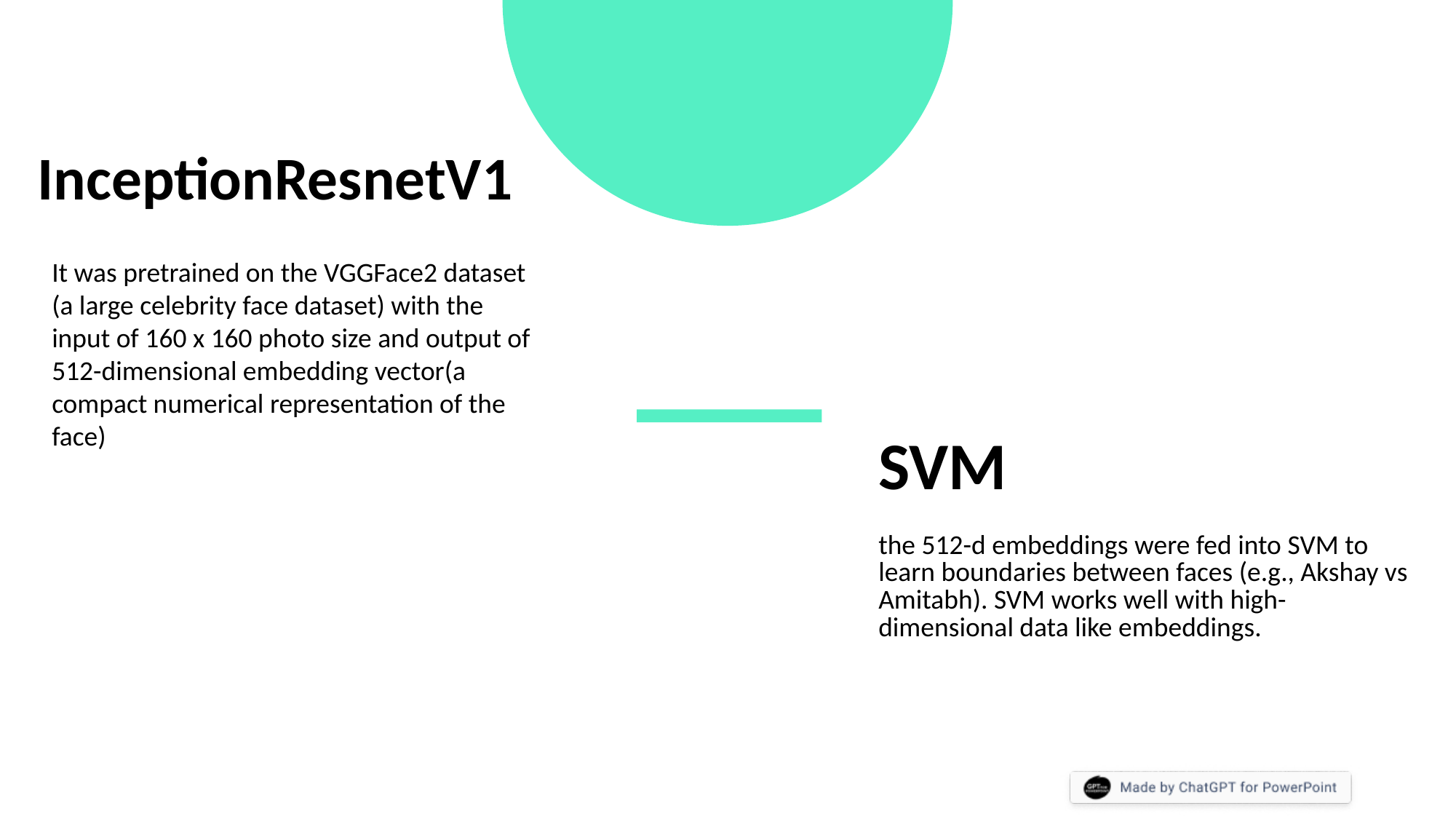

InceptionResnetV1
It was pretrained on the VGGFace2 dataset (a large celebrity face dataset) with the input of 160 x 160 photo size and output of 512-dimensional embedding vector(a compact numerical representation of the face)
|  |
| --- |
| SVM the 512-d embeddings were fed into SVM to learn boundaries between faces (e.g., Akshay vs Amitabh). SVM works well with high-dimensional data like embeddings. |